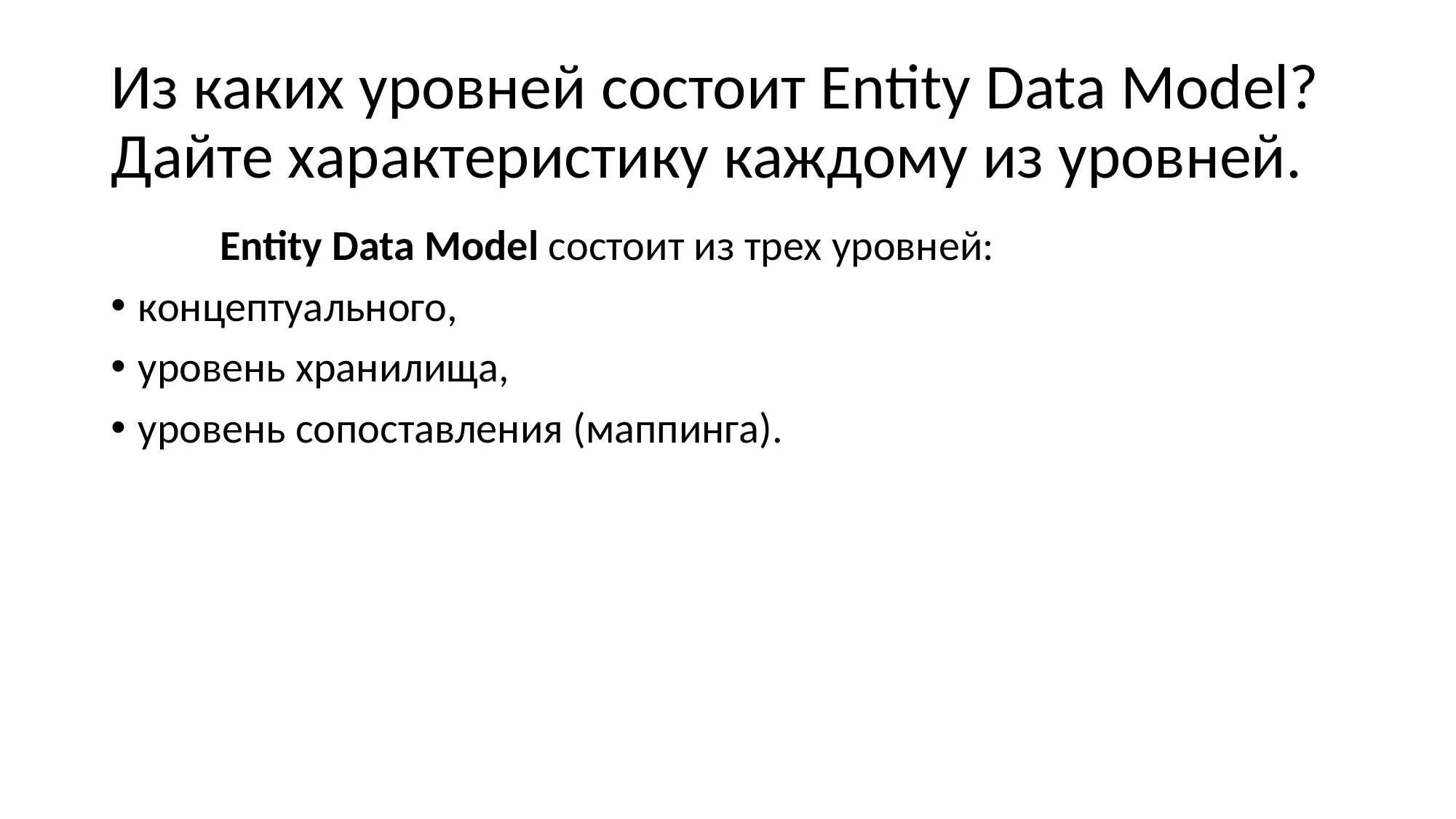

# Из каких уровней состоит Entity Data Model? Дайте характеристику каждому из уровней.
	Entity Data Model состоит из трех уровней:
концептуального,
уровень хранилища,
уровень сопоставления (маппинга).